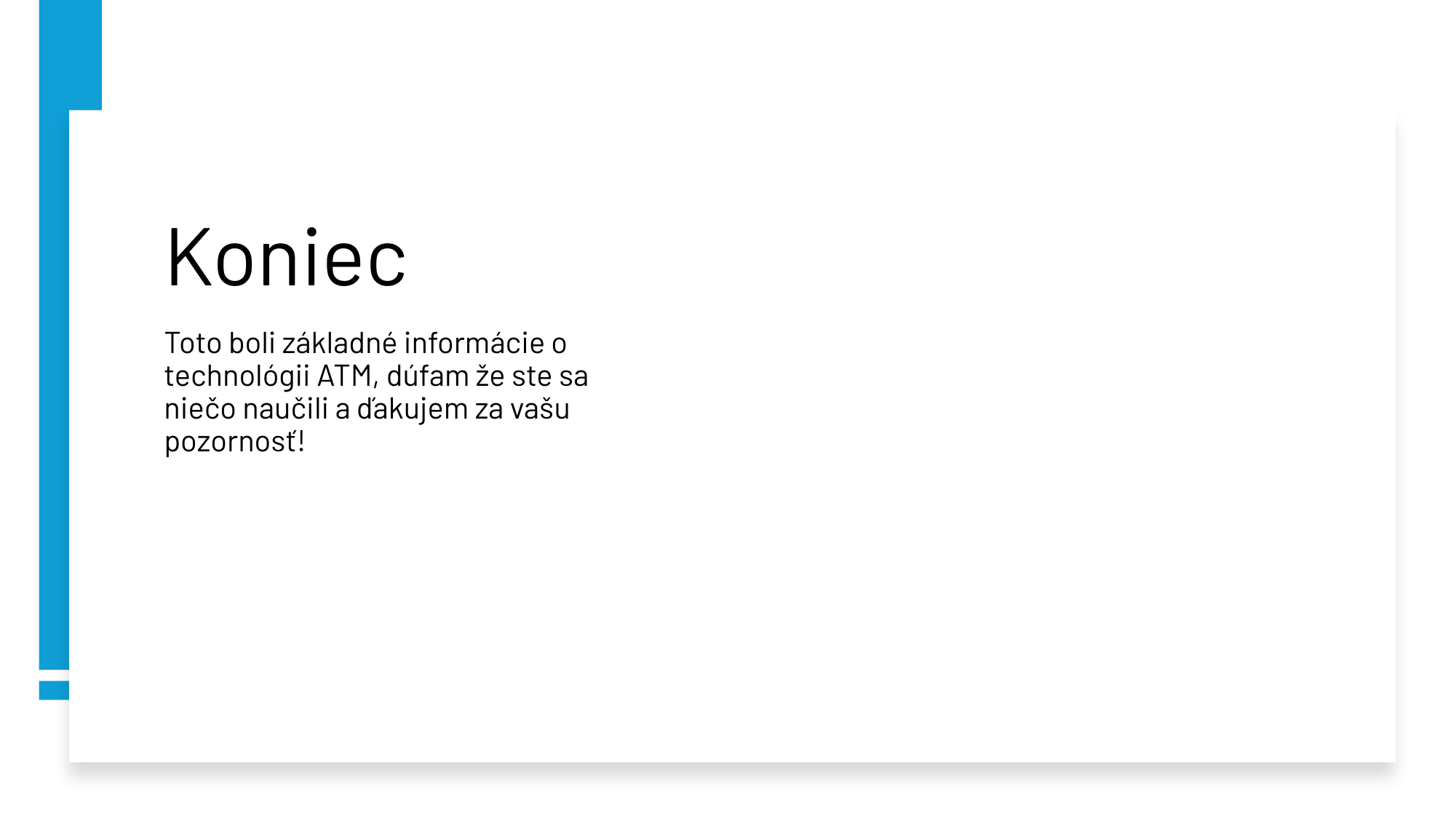

# Koniec
Toto boli základné informácie o technológii ATM, dúfam že ste sa niečo naučili a ďakujem za vašu pozornosť!